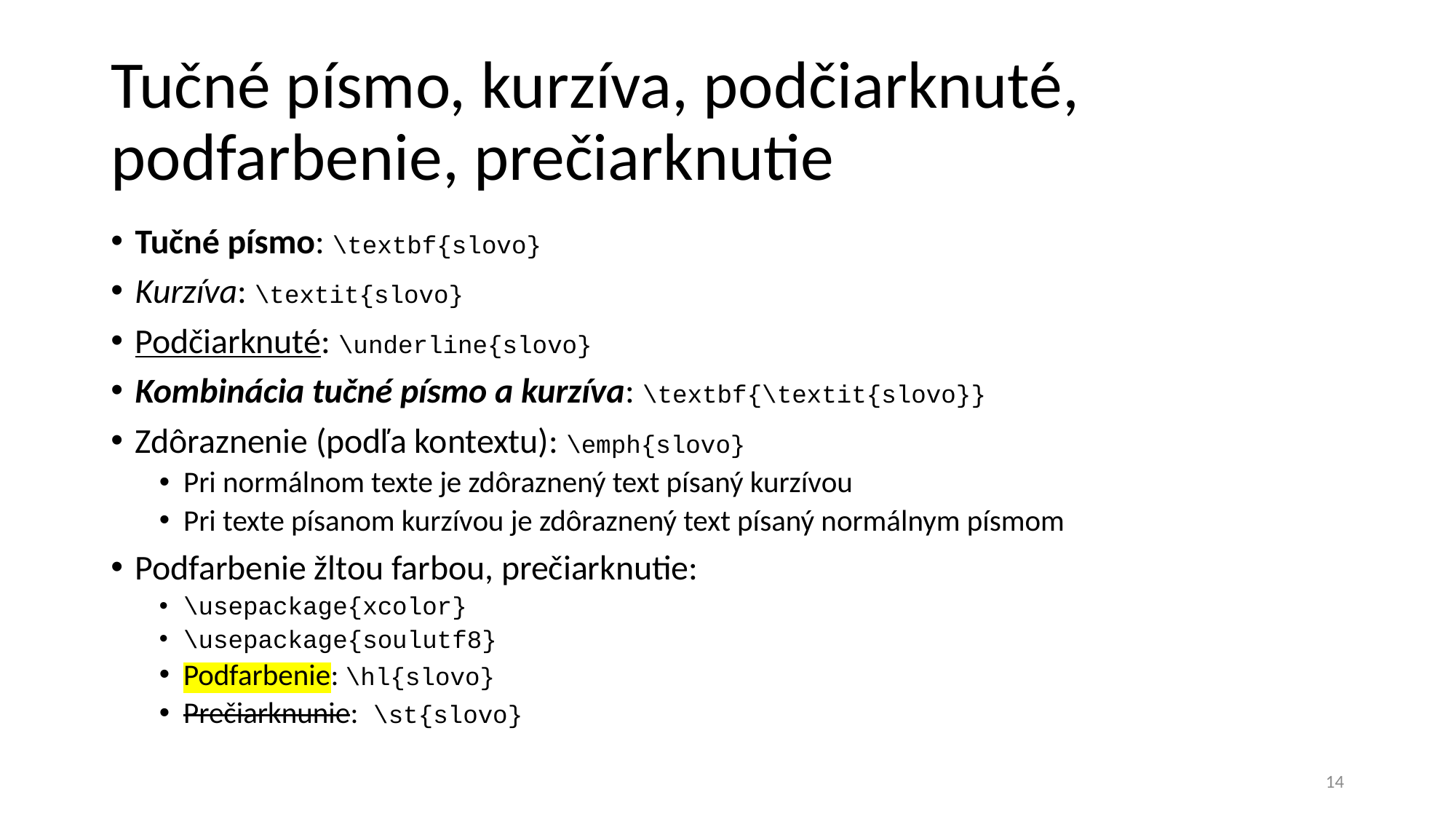

# Tučné písmo, kurzíva, podčiarknuté, podfarbenie, prečiarknutie
Tučné písmo: \textbf{slovo}
Kurzíva: \textit{slovo}
Podčiarknuté: \underline{slovo}
Kombinácia tučné písmo a kurzíva: \textbf{\textit{slovo}}
Zdôraznenie (podľa kontextu): \emph{slovo}
Pri normálnom texte je zdôraznený text písaný kurzívou
Pri texte písanom kurzívou je zdôraznený text písaný normálnym písmom
Podfarbenie žltou farbou, prečiarknutie:
\usepackage{xcolor}
\usepackage{soulutf8}
Podfarbenie: \hl{slovo}
Prečiarknunie: \st{slovo}
14